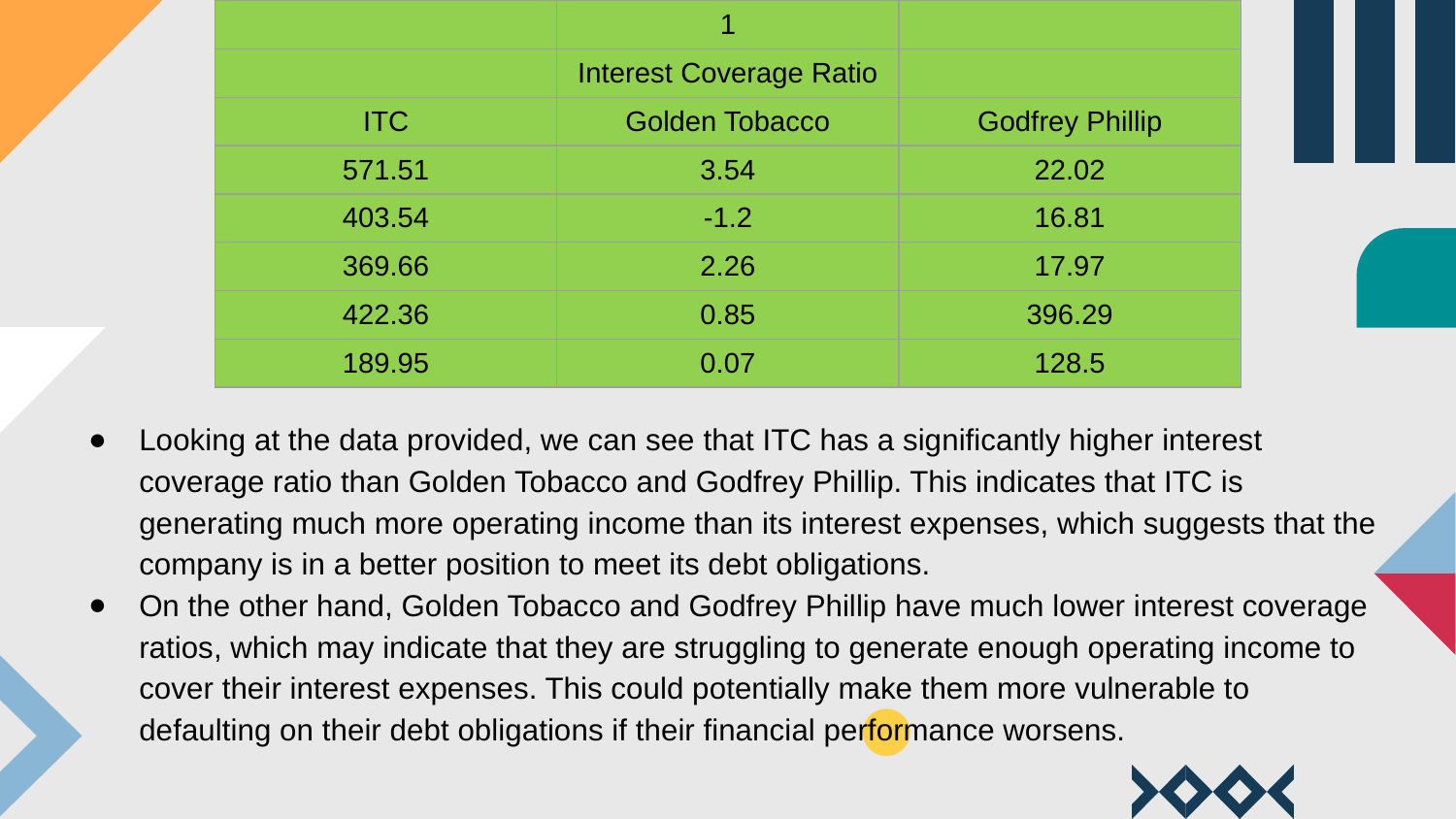

|  | 1 |  |
| --- | --- | --- |
|  | Interest Coverage Ratio |  |
| ITC | Golden Tobacco | Godfrey Phillip |
| 571.51 | 3.54 | 22.02 |
| 403.54 | -1.2 | 16.81 |
| 369.66 | 2.26 | 17.97 |
| 422.36 | 0.85 | 396.29 |
| 189.95 | 0.07 | 128.5 |
Looking at the data provided, we can see that ITC has a significantly higher interest coverage ratio than Golden Tobacco and Godfrey Phillip. This indicates that ITC is generating much more operating income than its interest expenses, which suggests that the company is in a better position to meet its debt obligations.
On the other hand, Golden Tobacco and Godfrey Phillip have much lower interest coverage ratios, which may indicate that they are struggling to generate enough operating income to cover their interest expenses. This could potentially make them more vulnerable to defaulting on their debt obligations if their financial performance worsens.